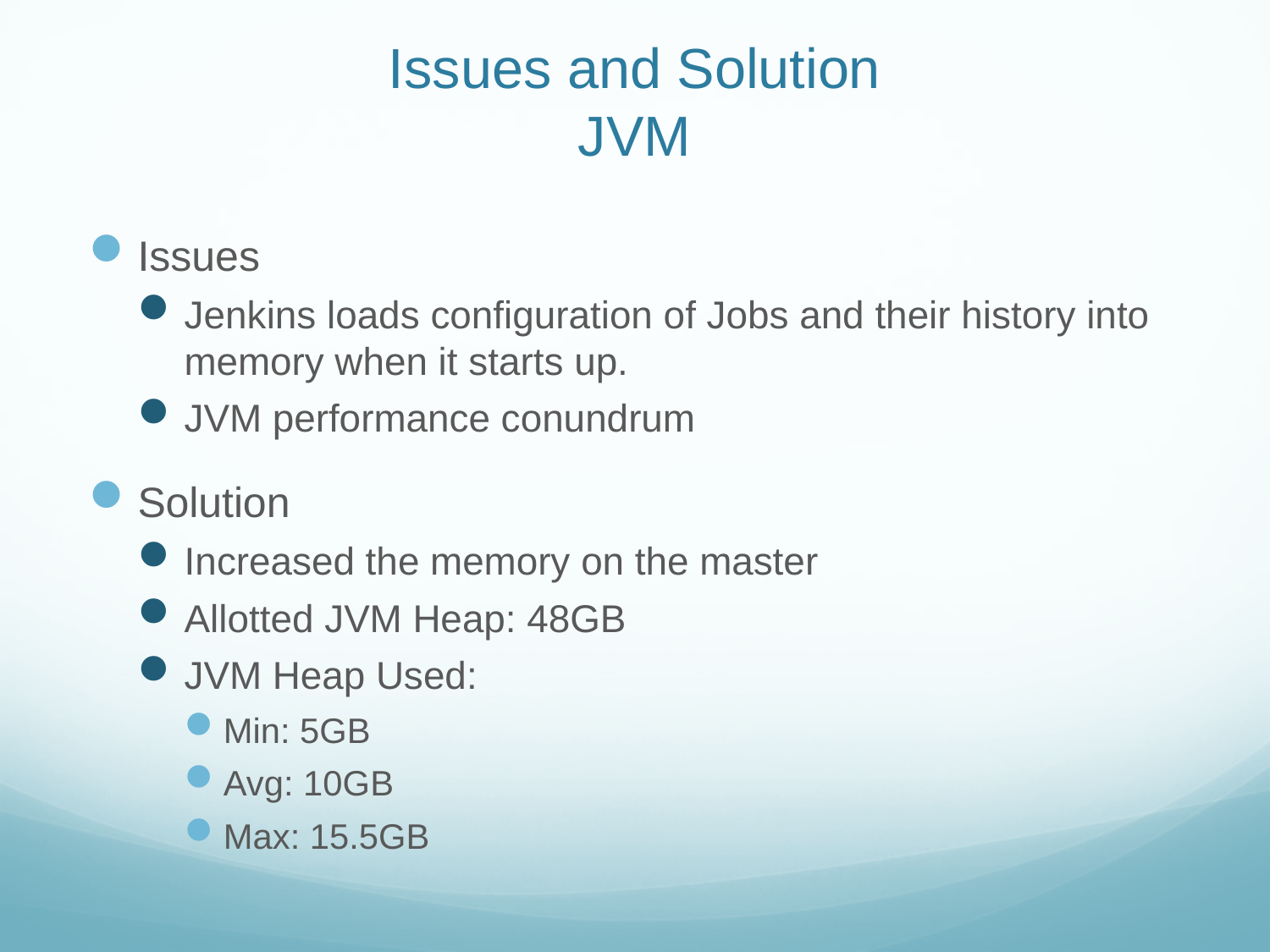

# Issues and Solution JVM
Issues
Jenkins loads configuration of Jobs and their history into memory when it starts up.
JVM performance conundrum
Solution
Increased the memory on the master
Allotted JVM Heap: 48GB
JVM Heap Used:
Min: 5GB
Avg: 10GB
Max: 15.5GB